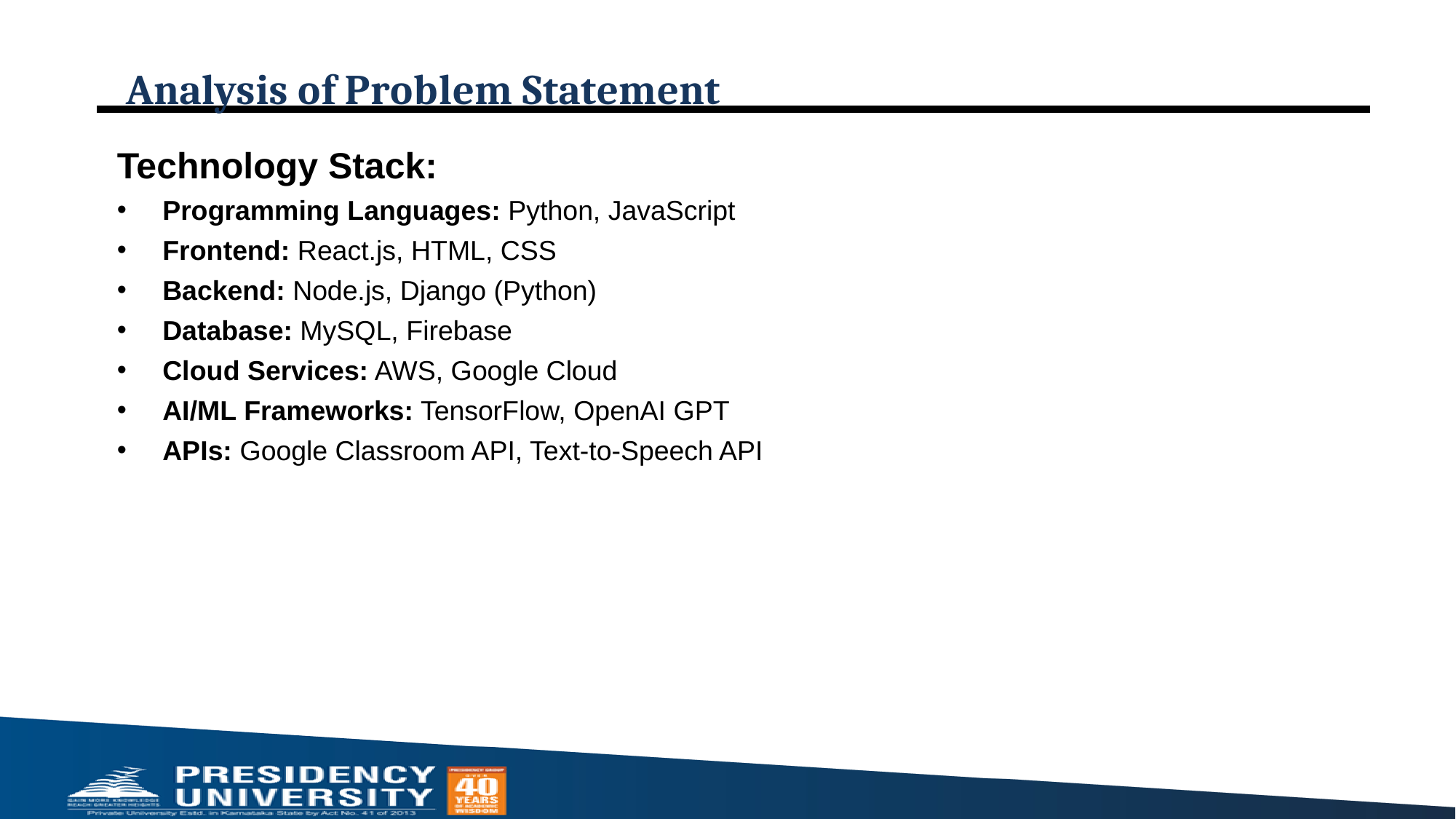

# Analysis of Problem Statement
Technology Stack:
Programming Languages: Python, JavaScript
Frontend: React.js, HTML, CSS
Backend: Node.js, Django (Python)
Database: MySQL, Firebase
Cloud Services: AWS, Google Cloud
AI/ML Frameworks: TensorFlow, OpenAI GPT
APIs: Google Classroom API, Text-to-Speech API